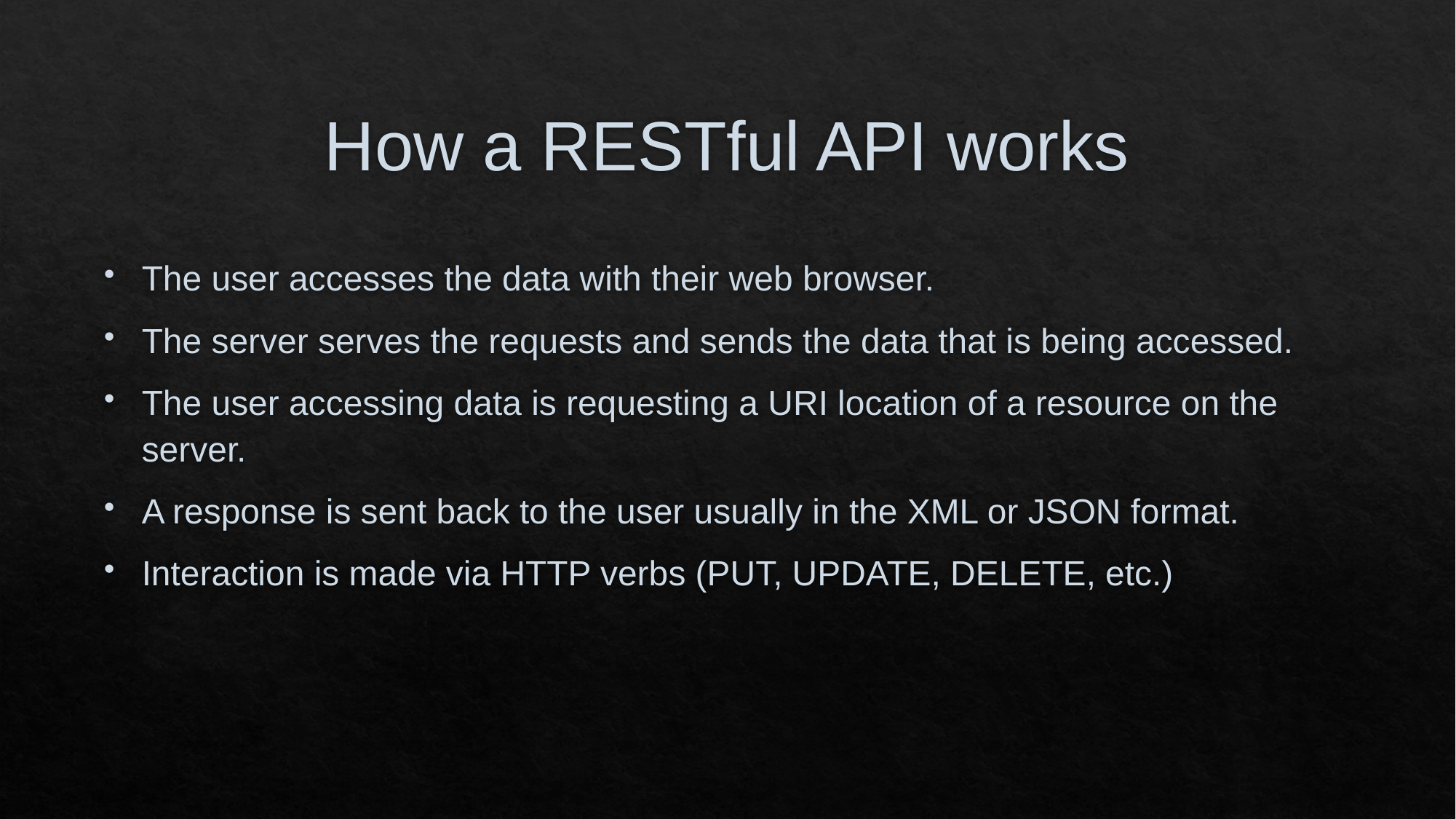

# How a RESTful API works
The user accesses the data with their web browser.
The server serves the requests and sends the data that is being accessed.
The user accessing data is requesting a URI location of a resource on the server.
A response is sent back to the user usually in the XML or JSON format.
Interaction is made via HTTP verbs (PUT, UPDATE, DELETE, etc.)